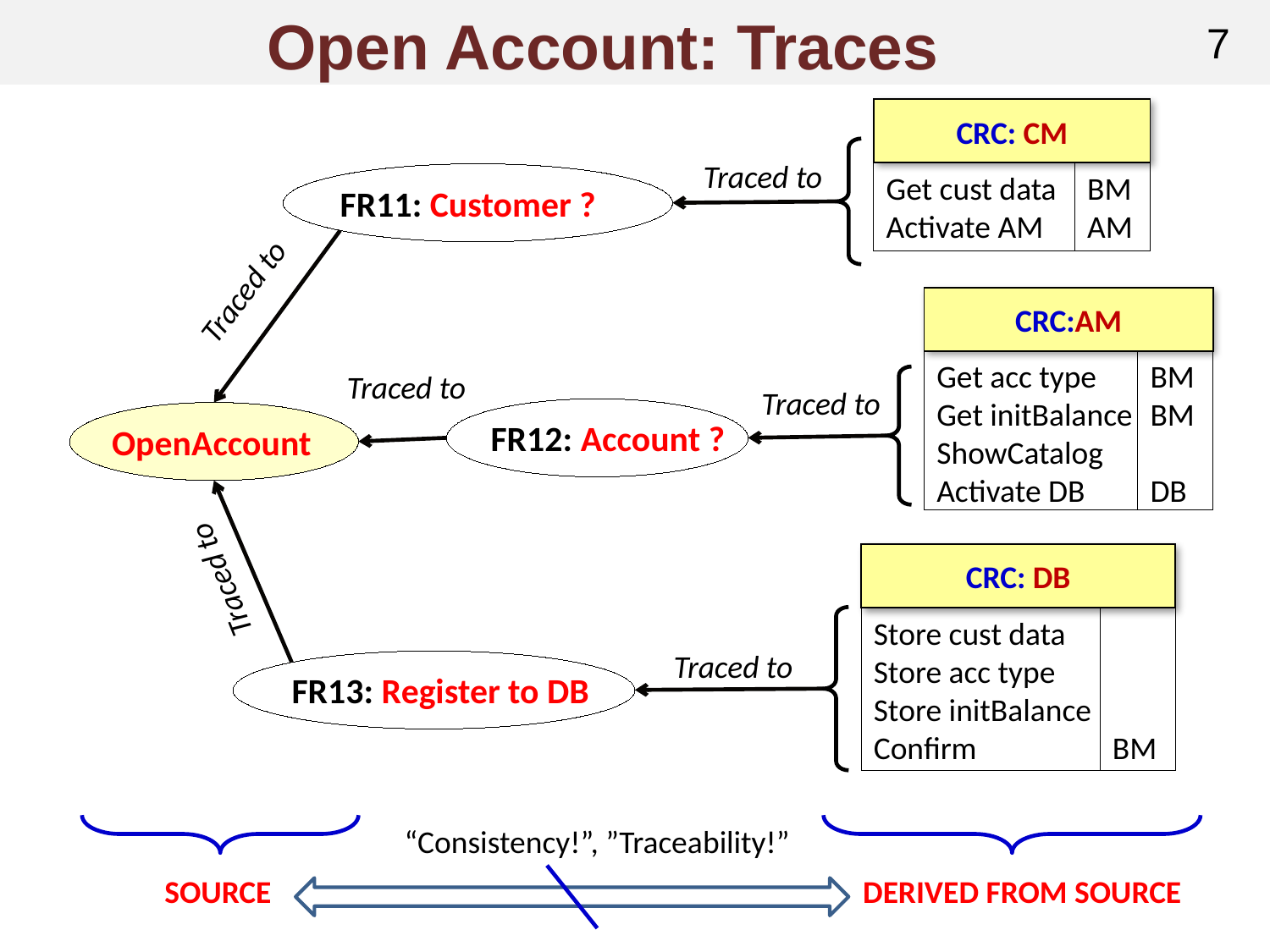

# Open Account: Traces
7
CRC: CM
Get cust data
Activate AM
BM
AM

Traced to
FR11: Customer ?
Traced to
CRC:AM
Get acc type
Get initBalance
ShowCatalog
Activate DB
BM
BM

DB
Traced to

Traced to
FR12: Account ?
OpenAccount
CRC: DB
Store cust data
Store acc type
Store initBalance
Confirm

BM
Traced to

Traced to

FR13: Register to DB

“Consistency!”, ”Traceability!”
SOURCE
DERIVED FROM SOURCE